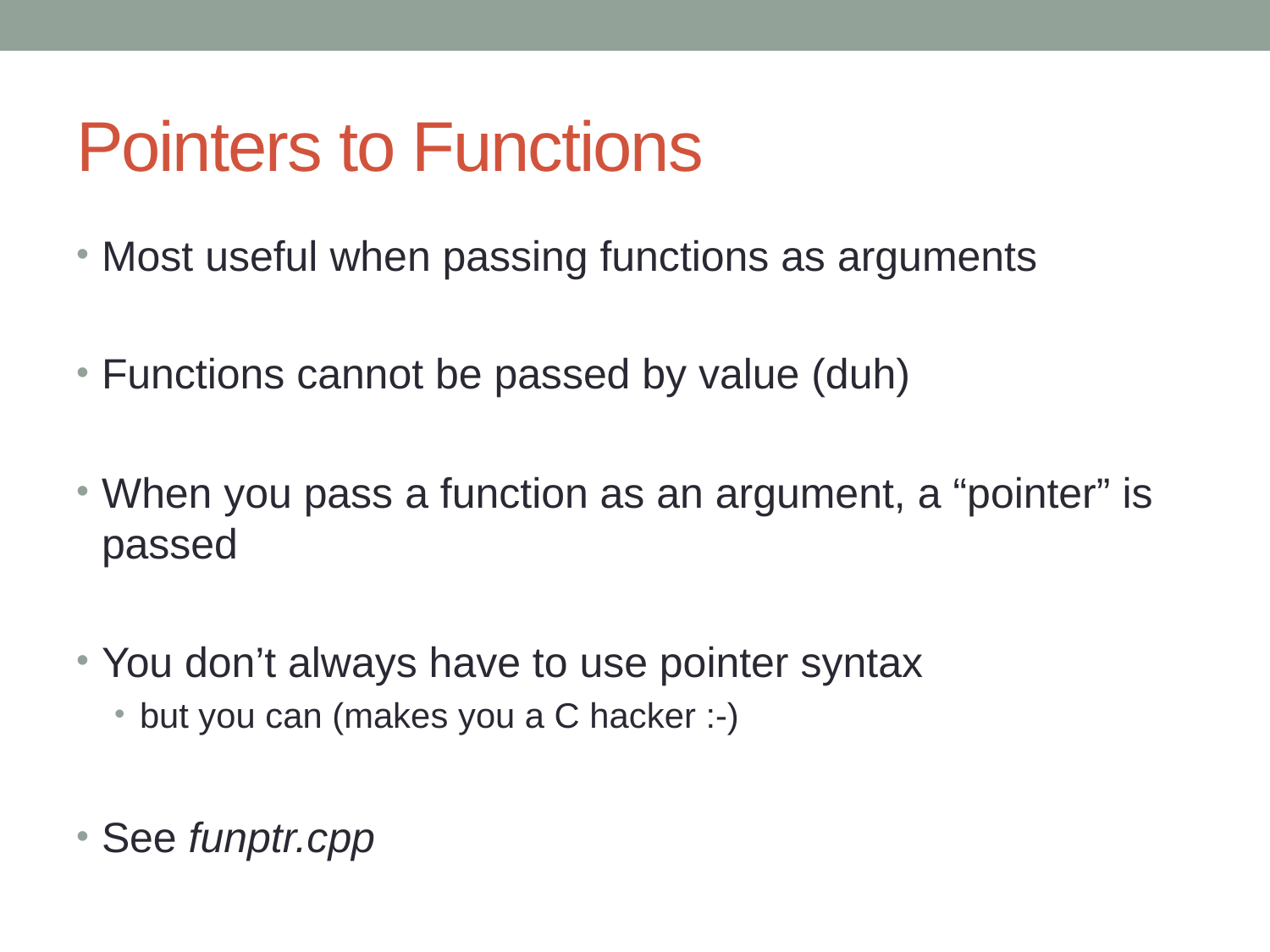

# Pointers to Functions
Most useful when passing functions as arguments

Functions cannot be passed by value (duh)

When you pass a function as an argument, a “pointer” is passed

You don’t always have to use pointer syntax
but you can (makes you a C hacker :-)

See funptr.cpp